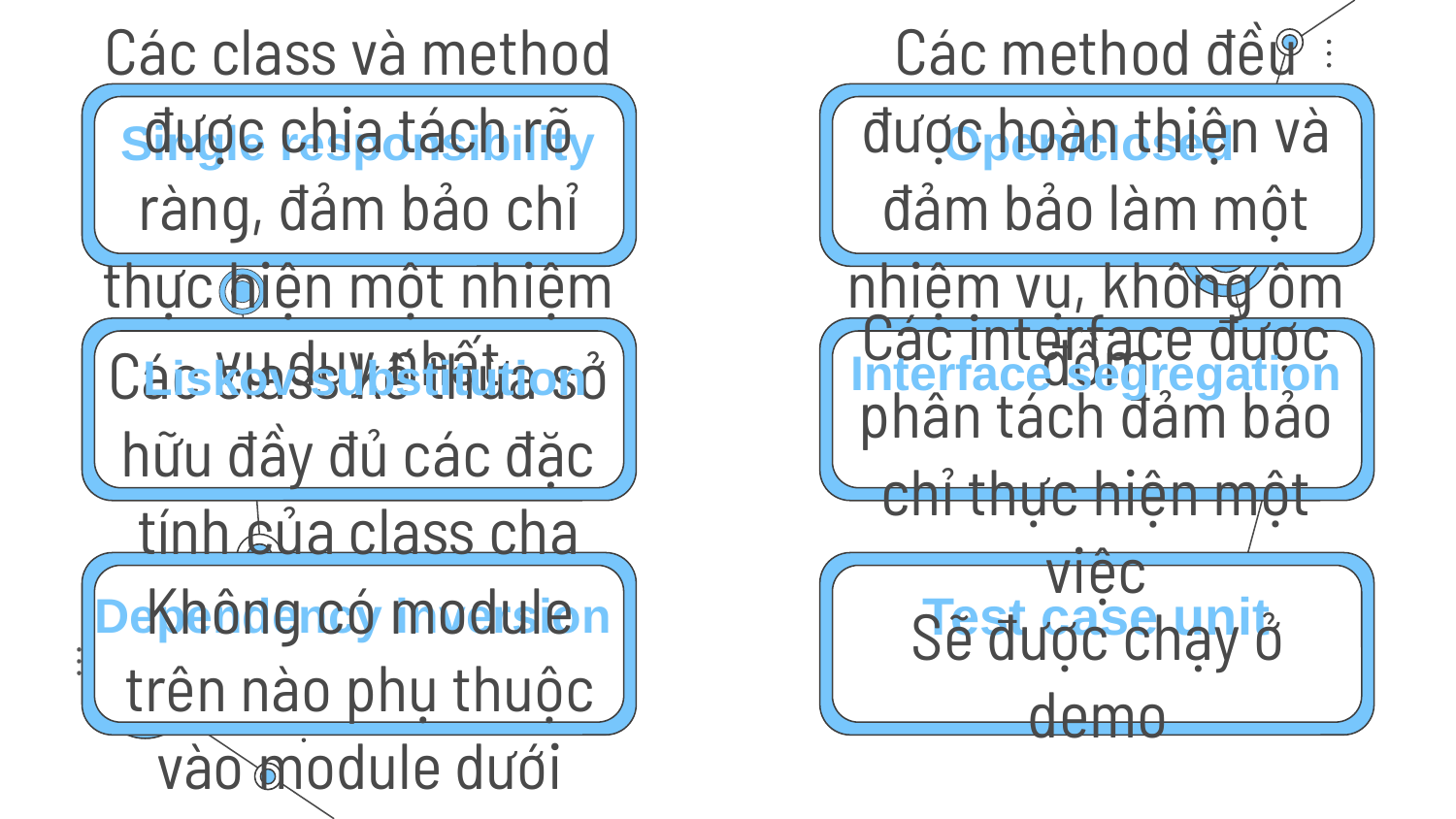

# Single responsibility
Open/closed
Các class và method được chia tách rõ ràng, đảm bảo chỉ thực hiện một nhiệm vụ duy nhất
Các method đều được hoàn thiện và đảm bảo làm một nhiệm vụ, không ôm đồm

Interface segregation
 Liskov substitution
Các class kế thừa sở hữu đầy đủ các đặc tính của class cha
Các interface được phân tách đảm bảo chỉ thực hiện một việc

Test case unit
Dependency inversion
Sẽ được chạy ở demo
Không có module trên nào phụ thuộc vào module dưới